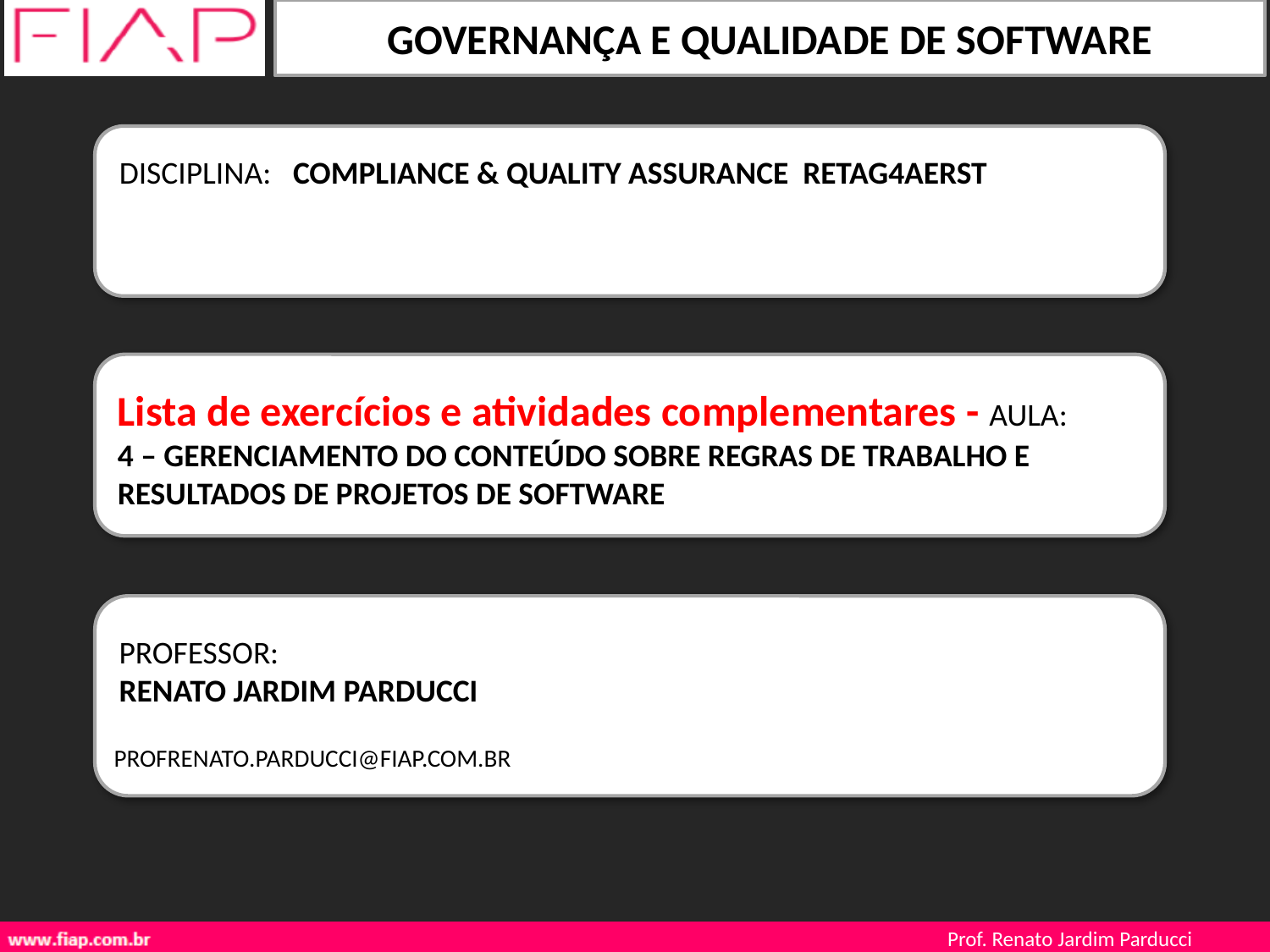

DISCIPLINA:   COMPLIANCE & QUALITY ASSURANCE  RETAG4AERST

Lista de exercícios e atividades complementares - AULA:
4 – GERENCIAMENTO DO CONTEÚDO SOBRE REGRAS DE TRABALHO E RESULTADOS DE PROJETOS DE SOFTWARE

PROFESSOR:
RENATO JARDIM PARDUCCI
PROFRENATO.PARDUCCI@FIAP.COM.BR